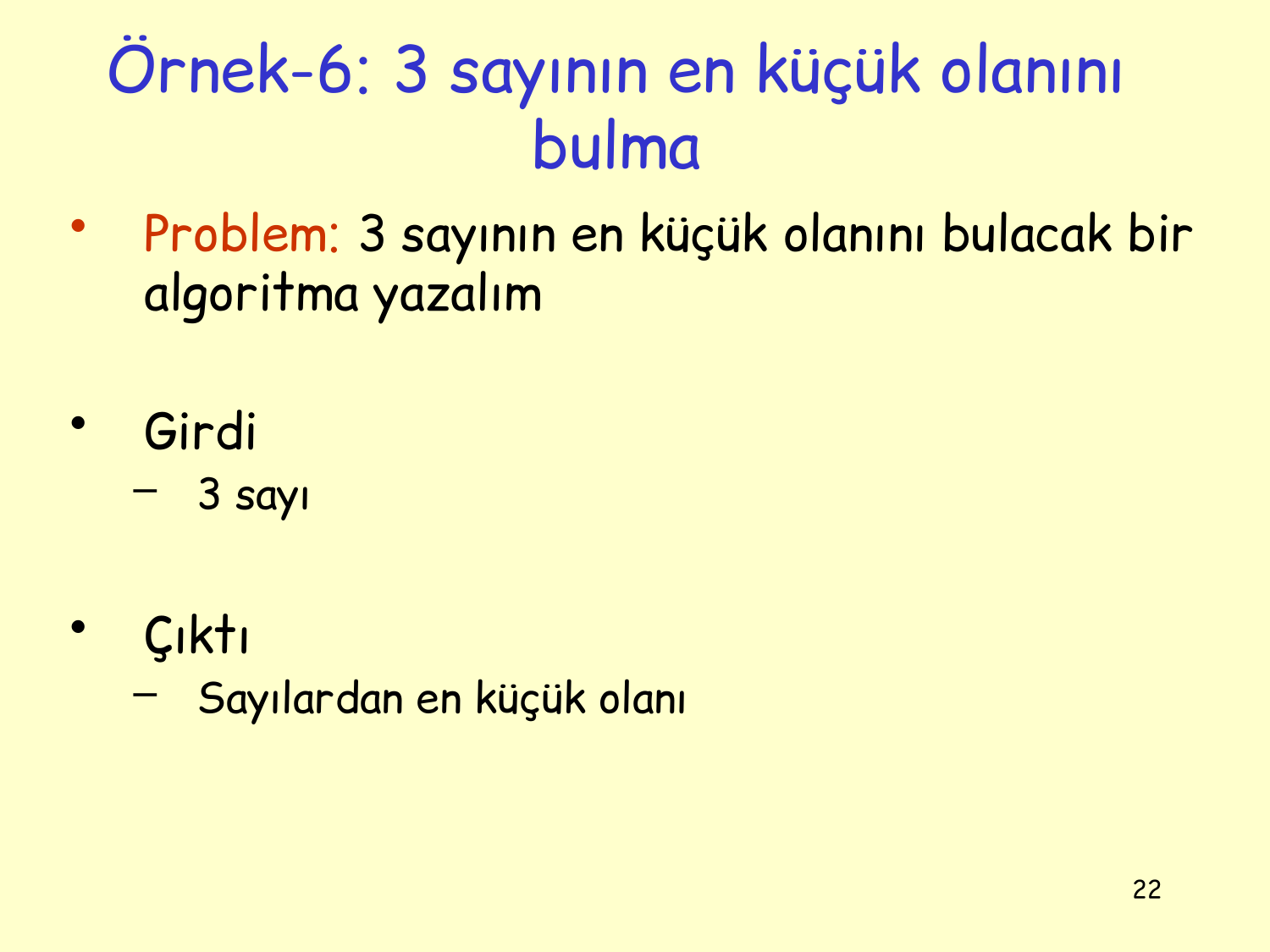

# Örnek-6: 3 sayının en küçük olanını bulma

Problem: 3 sayının en küçük olanını bulacak bir algoritma yazalım

Girdi
3 sayı

Çıktı
Sayılardan en küçük olanı
22